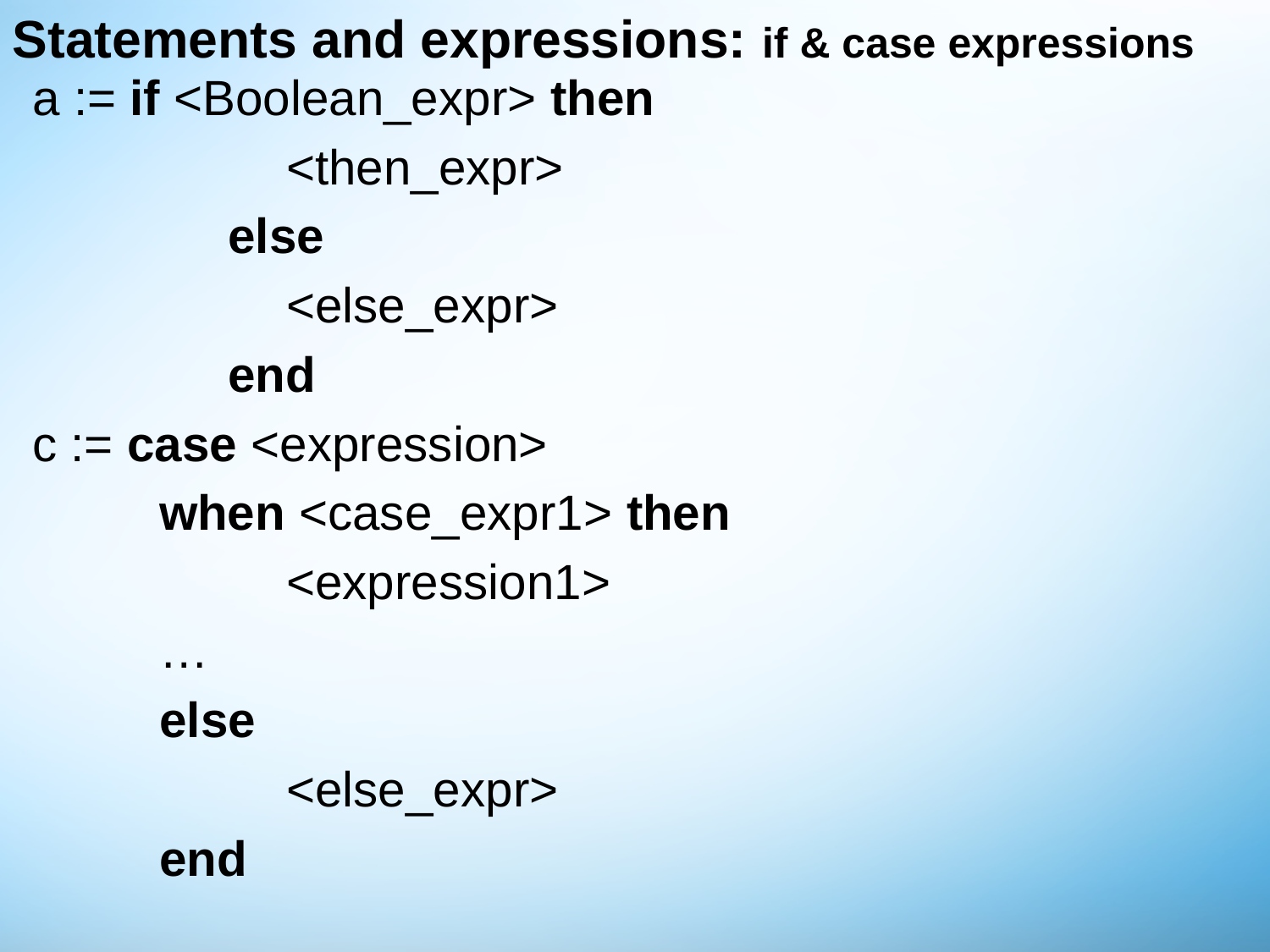

# Statements and expressions: if & case expressions
a := if <Boolean_expr> then
		<then_expr>
	     else
		<else_expr>
	     end
c := case <expression>
	when <case_expr1> then
		<expression1>
	…
	else
		<else_expr>
	end